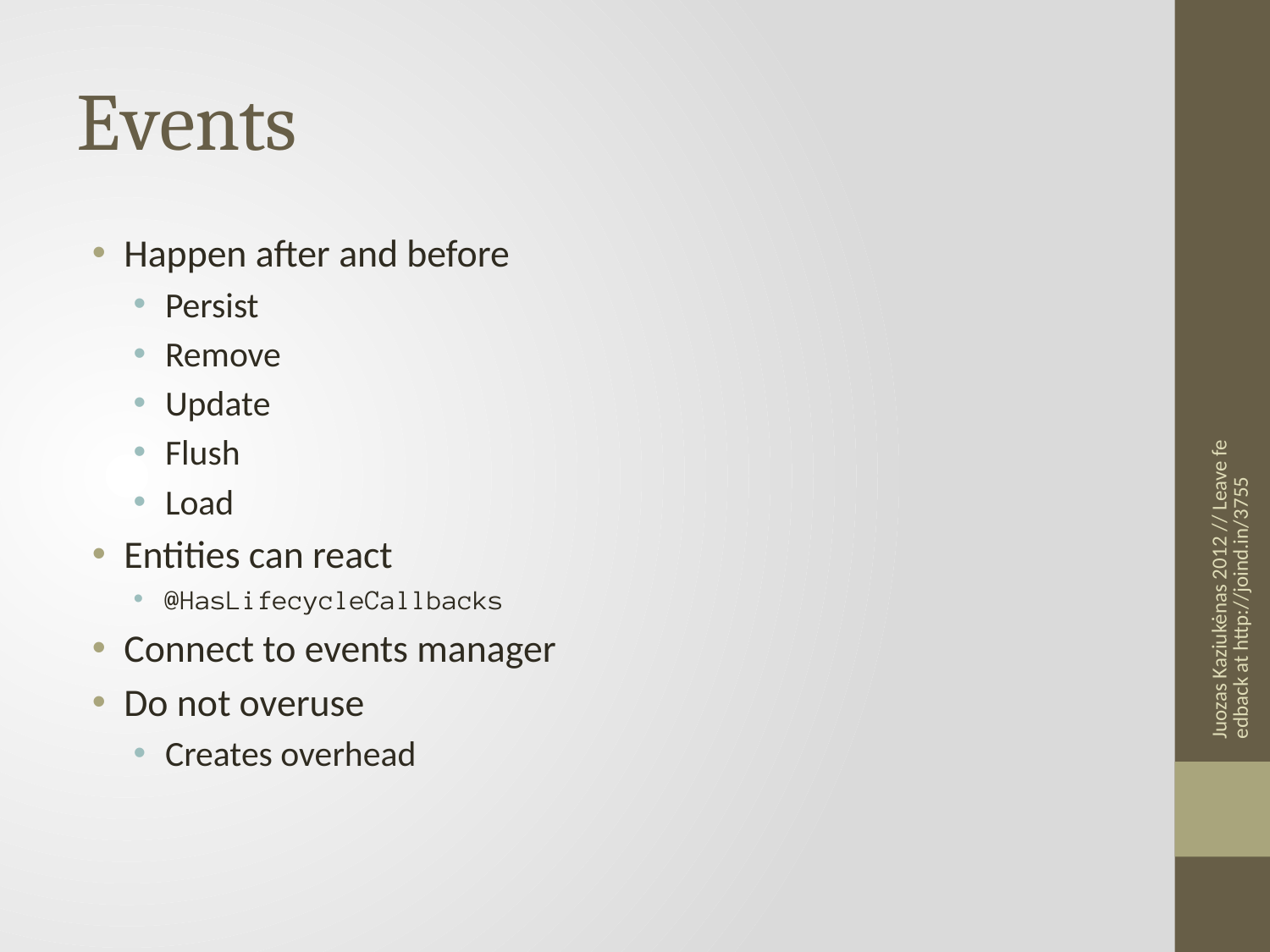

# Events
Happen after and before
Persist
Remove
Update
Flush
Load
Entities can react
@HasLifecycleCallbacks
Connect to events manager
Do not overuse
Creates overhead
Juozas Kaziukėnas 2012 // Leave feedback at http://joind.in/3755